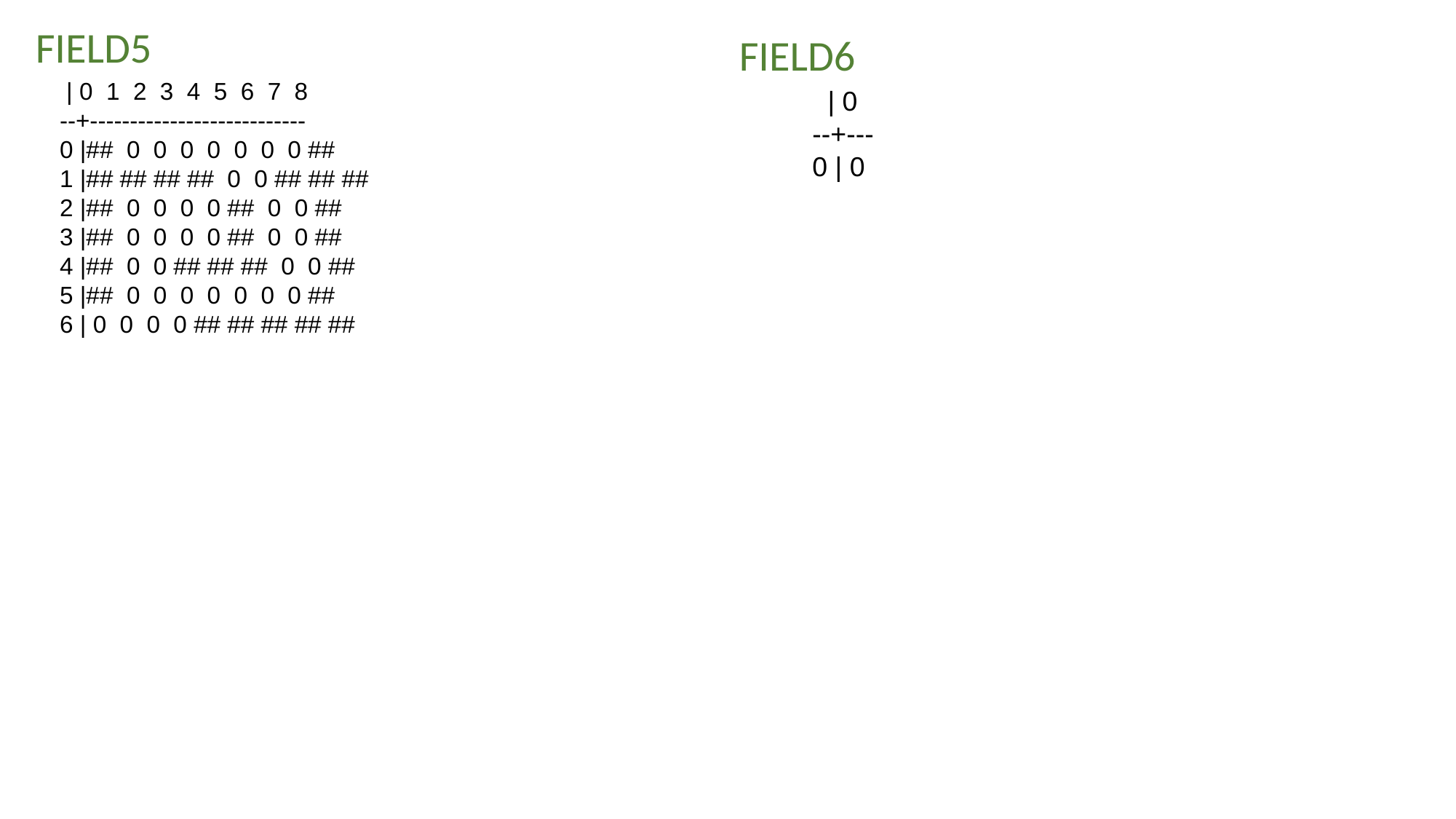

FIELD5
FIELD6
 | 0  1  2  3  4  5  6  7  8
--+---------------------------
0 |##  0  0  0  0  0  0  0 ##
1 |## ## ## ##  0  0 ## ## ##
2 |##  0  0  0  0 ##  0  0 ##
3 |##  0  0  0  0 ##  0  0 ##
4 |##  0  0 ## ## ##  0  0 ##
5 |##  0  0  0  0  0  0  0 ##
6 | 0  0  0  0 ## ## ## ## ##
  | 0
--+---
0 | 0